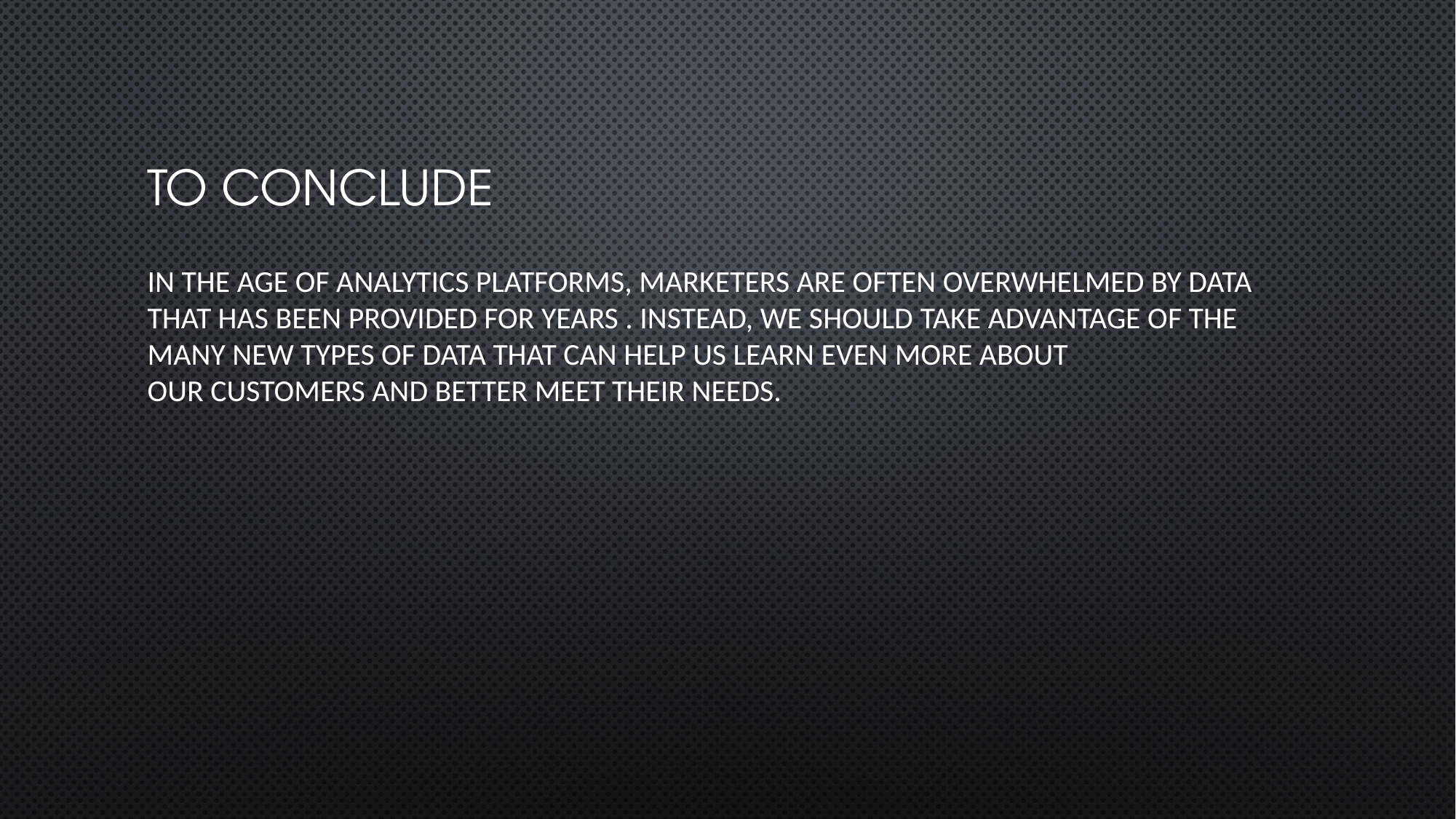

# To conclude
In the age of analytics platforms, marketers are often overwhelmed by data that has been provided for years . Instead, we should take advantage of the many new types of data that can help us learn even more about our customers and better meet their needs.